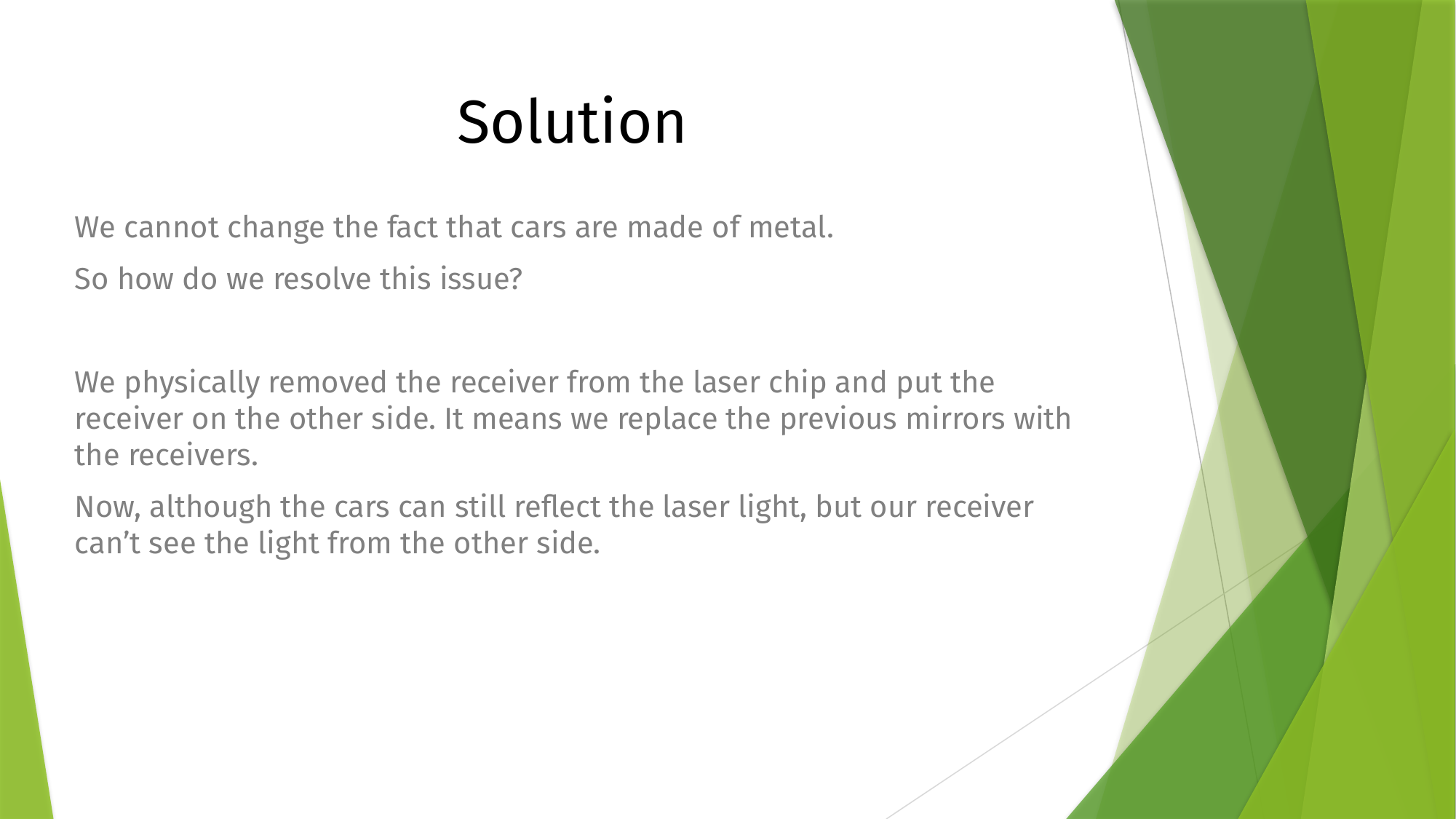

# Solution
We cannot change the fact that cars are made of metal.
So how do we resolve this issue?

We physically removed the receiver from the laser chip and put the receiver on the other side. It means we replace the previous mirrors with the receivers.
Now, although the cars can still reflect the laser light, but our receiver can’t see the light from the other side.